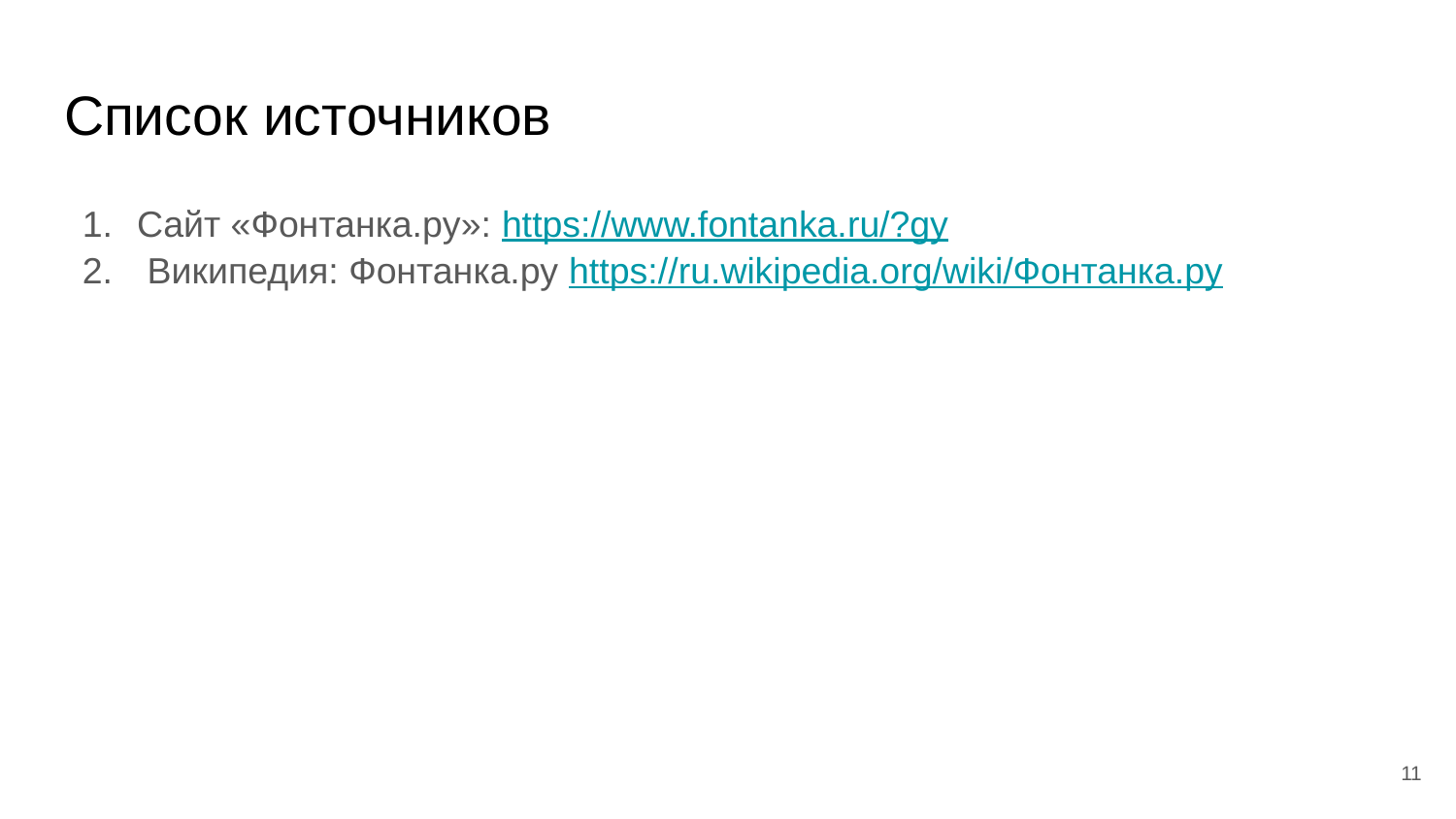

# Список источников
Сайт «‎Фонтанка.ру»: https://www.fontanka.ru/?gy
 Википедия: Фонтанка.ру https://ru.wikipedia.org/wiki/Фонтанка.ру

11